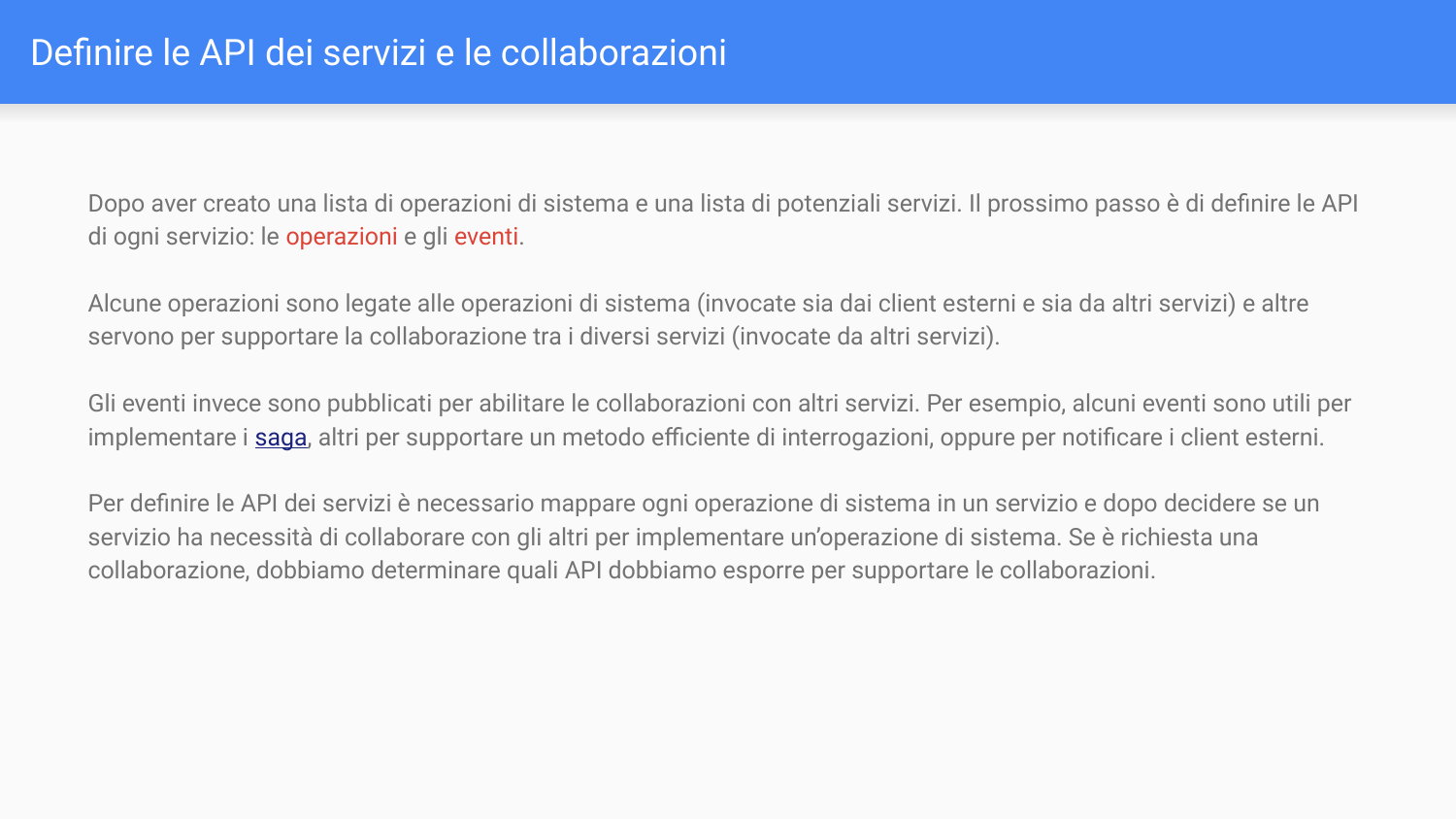

# Definire le API dei servizi e le collaborazioni
Dopo aver creato una lista di operazioni di sistema e una lista di potenziali servizi. Il prossimo passo è di definire le API di ogni servizio: le operazioni e gli eventi.

Alcune operazioni sono legate alle operazioni di sistema (invocate sia dai client esterni e sia da altri servizi) e altre servono per supportare la collaborazione tra i diversi servizi (invocate da altri servizi).

Gli eventi invece sono pubblicati per abilitare le collaborazioni con altri servizi. Per esempio, alcuni eventi sono utili per implementare i saga, altri per supportare un metodo efficiente di interrogazioni, oppure per notificare i client esterni.

Per definire le API dei servizi è necessario mappare ogni operazione di sistema in un servizio e dopo decidere se un servizio ha necessità di collaborare con gli altri per implementare un’operazione di sistema. Se è richiesta una collaborazione, dobbiamo determinare quali API dobbiamo esporre per supportare le collaborazioni.